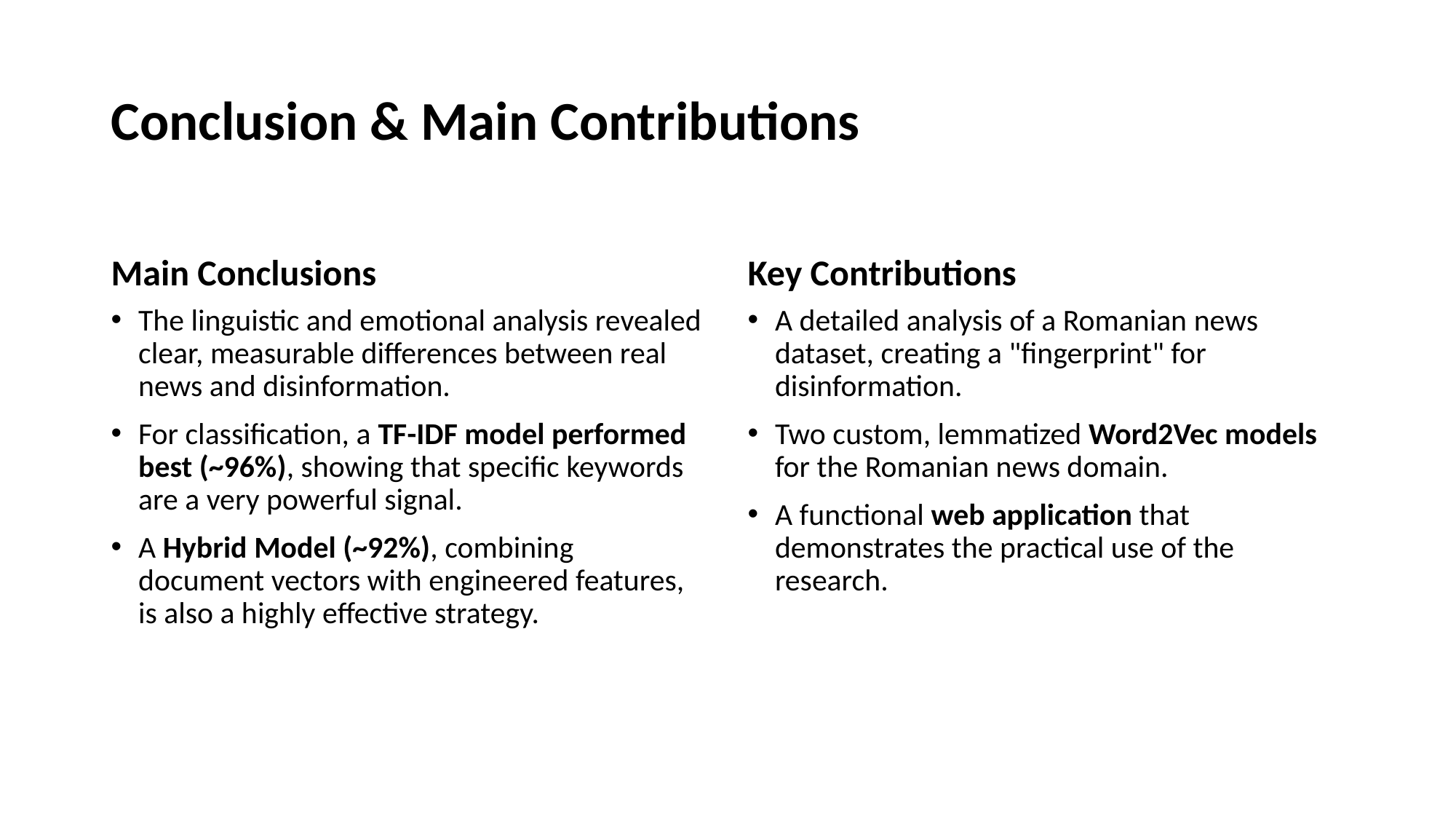

# Conclusion & Main Contributions
Main Conclusions
Key Contributions
The linguistic and emotional analysis revealed clear, measurable differences between real news and disinformation.
For classification, a TF-IDF model performed best (~96%), showing that specific keywords are a very powerful signal.
A Hybrid Model (~92%), combining document vectors with engineered features, is also a highly effective strategy.

A detailed analysis of a Romanian news dataset, creating a "fingerprint" for disinformation.
Two custom, lemmatized Word2Vec models for the Romanian news domain.
A functional web application that demonstrates the practical use of the research.